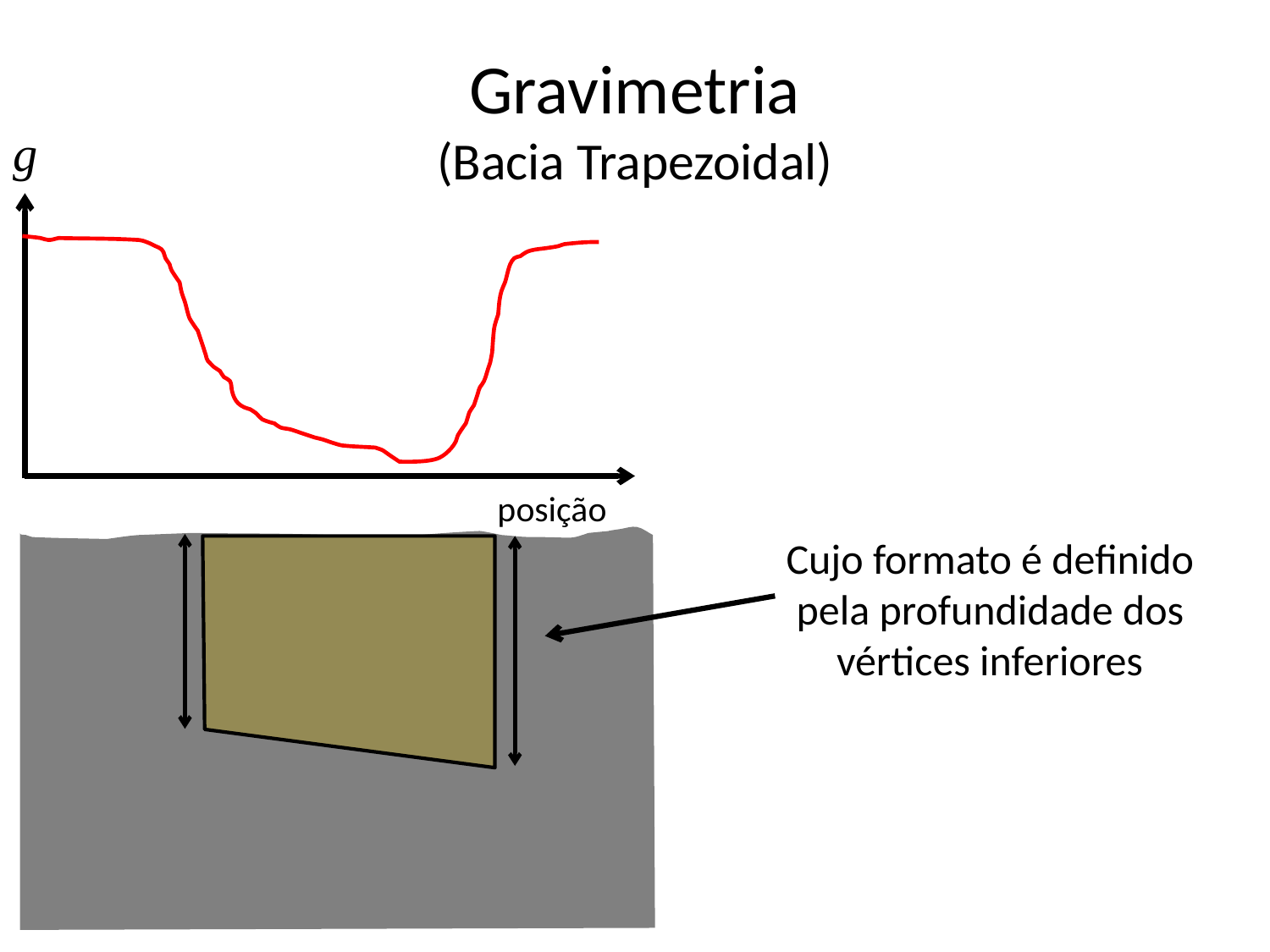

# Gravimetria (Bacia Trapezoidal)
g

posição

Cujo formato é definido pela profundidade dos vértices inferiores